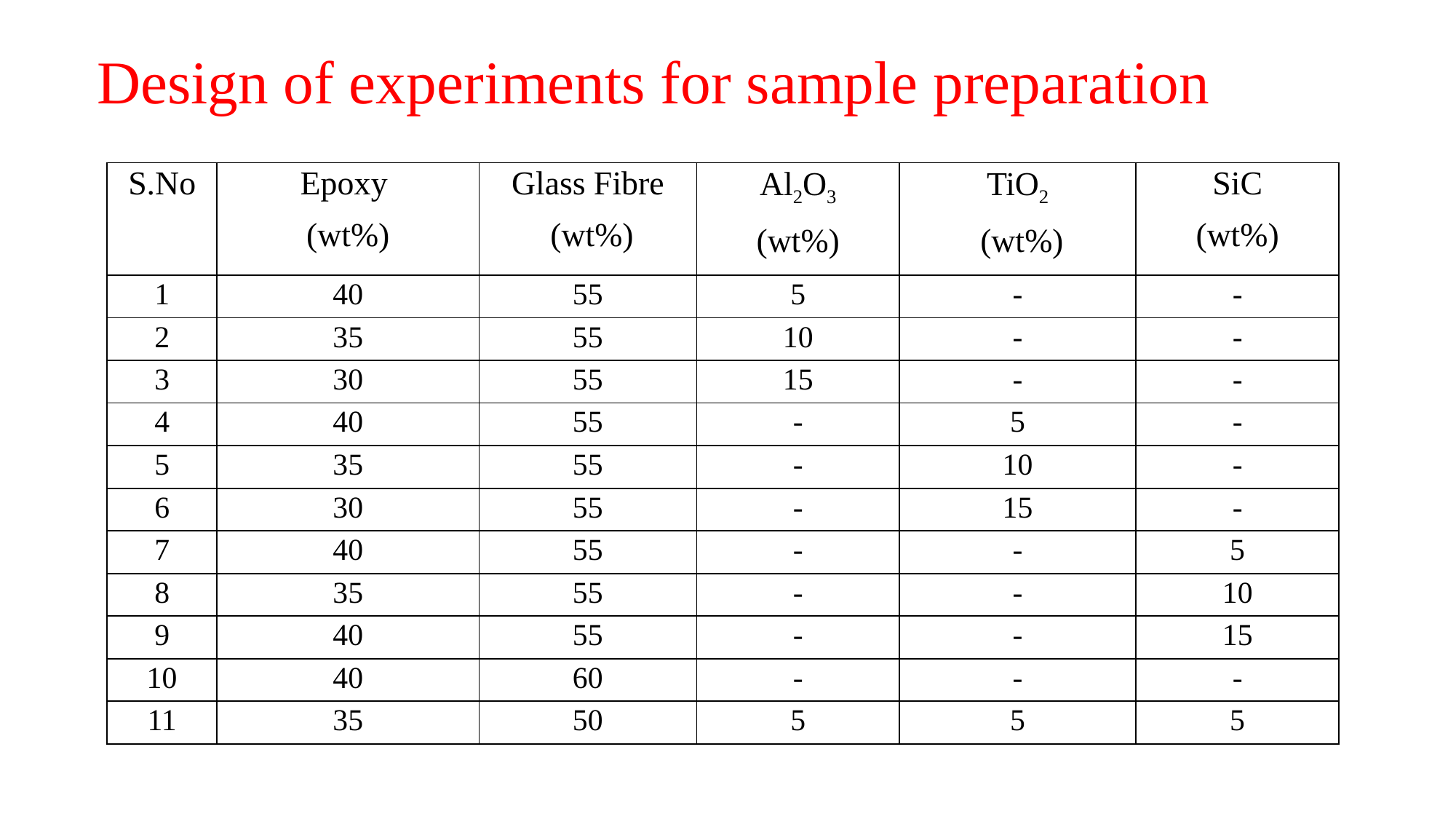

# Design of experiments for sample preparation
| S.No | Epoxy (wt%) | Glass Fibre (wt%) | Al2O3 (wt%) | TiO2 (wt%) | SiC (wt%) |
| --- | --- | --- | --- | --- | --- |
| 1 | 40 | 55 | 5 | - | - |
| 2 | 35 | 55 | 10 | - | - |
| 3 | 30 | 55 | 15 | - | - |
| 4 | 40 | 55 | - | 5 | - |
| 5 | 35 | 55 | - | 10 | - |
| 6 | 30 | 55 | - | 15 | - |
| 7 | 40 | 55 | - | - | 5 |
| 8 | 35 | 55 | - | - | 10 |
| 9 | 40 | 55 | - | - | 15 |
| 10 | 40 | 60 | - | - | - |
| 11 | 35 | 50 | 5 | 5 | 5 |